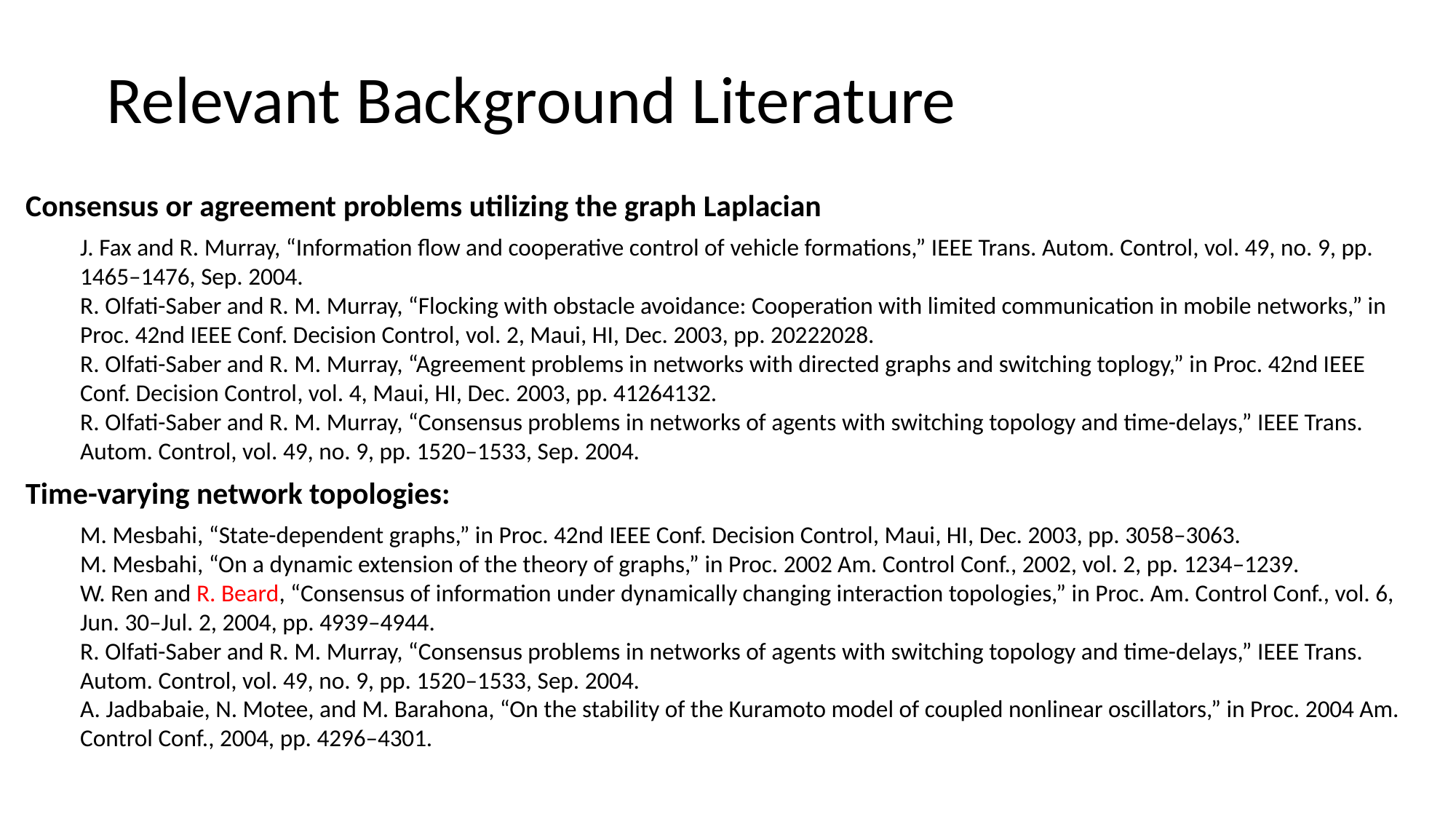

# Relevant Background Literature
Consensus or agreement problems utilizing the graph Laplacian
J. Fax and R. Murray, “Information flow and cooperative control of vehicle formations,” IEEE Trans. Autom. Control, vol. 49, no. 9, pp. 1465–1476, Sep. 2004.
R. Olfati-Saber and R. M. Murray, “Flocking with obstacle avoidance: Cooperation with limited communication in mobile networks,” in Proc. 42nd IEEE Conf. Decision Control, vol. 2, Maui, HI, Dec. 2003, pp. 20222028.
R. Olfati-Saber and R. M. Murray, “Agreement problems in networks with directed graphs and switching toplogy,” in Proc. 42nd IEEE Conf. Decision Control, vol. 4, Maui, HI, Dec. 2003, pp. 41264132.
R. Olfati-Saber and R. M. Murray, “Consensus problems in networks of agents with switching topology and time-delays,” IEEE Trans. Autom. Control, vol. 49, no. 9, pp. 1520–1533, Sep. 2004.
Time-varying network topologies:
M. Mesbahi, “State-dependent graphs,” in Proc. 42nd IEEE Conf. Decision Control, Maui, HI, Dec. 2003, pp. 3058–3063.
M. Mesbahi, “On a dynamic extension of the theory of graphs,” in Proc. 2002 Am. Control Conf., 2002, vol. 2, pp. 1234–1239.
W. Ren and R. Beard, “Consensus of information under dynamically changing interaction topologies,” in Proc. Am. Control Conf., vol. 6, Jun. 30–Jul. 2, 2004, pp. 4939–4944.
R. Olfati-Saber and R. M. Murray, “Consensus problems in networks of agents with switching topology and time-delays,” IEEE Trans. Autom. Control, vol. 49, no. 9, pp. 1520–1533, Sep. 2004.
A. Jadbabaie, N. Motee, and M. Barahona, “On the stability of the Kuramoto model of coupled nonlinear oscillators,” in Proc. 2004 Am. Control Conf., 2004, pp. 4296–4301.